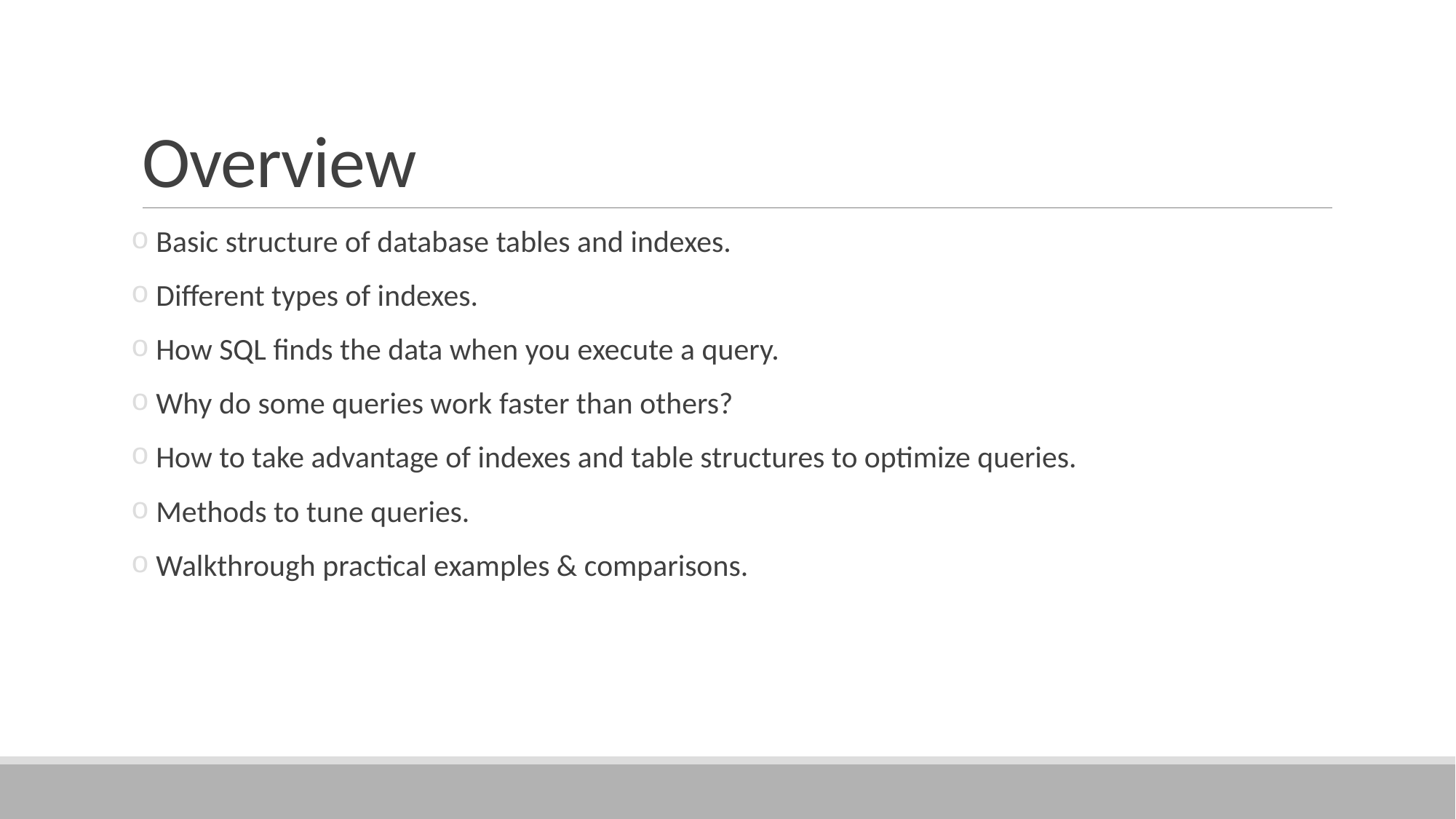

# Overview
 Basic structure of database tables and indexes.
 Different types of indexes.
 How SQL finds the data when you execute a query.
 Why do some queries work faster than others?
 How to take advantage of indexes and table structures to optimize queries.
 Methods to tune queries.
 Walkthrough practical examples & comparisons.